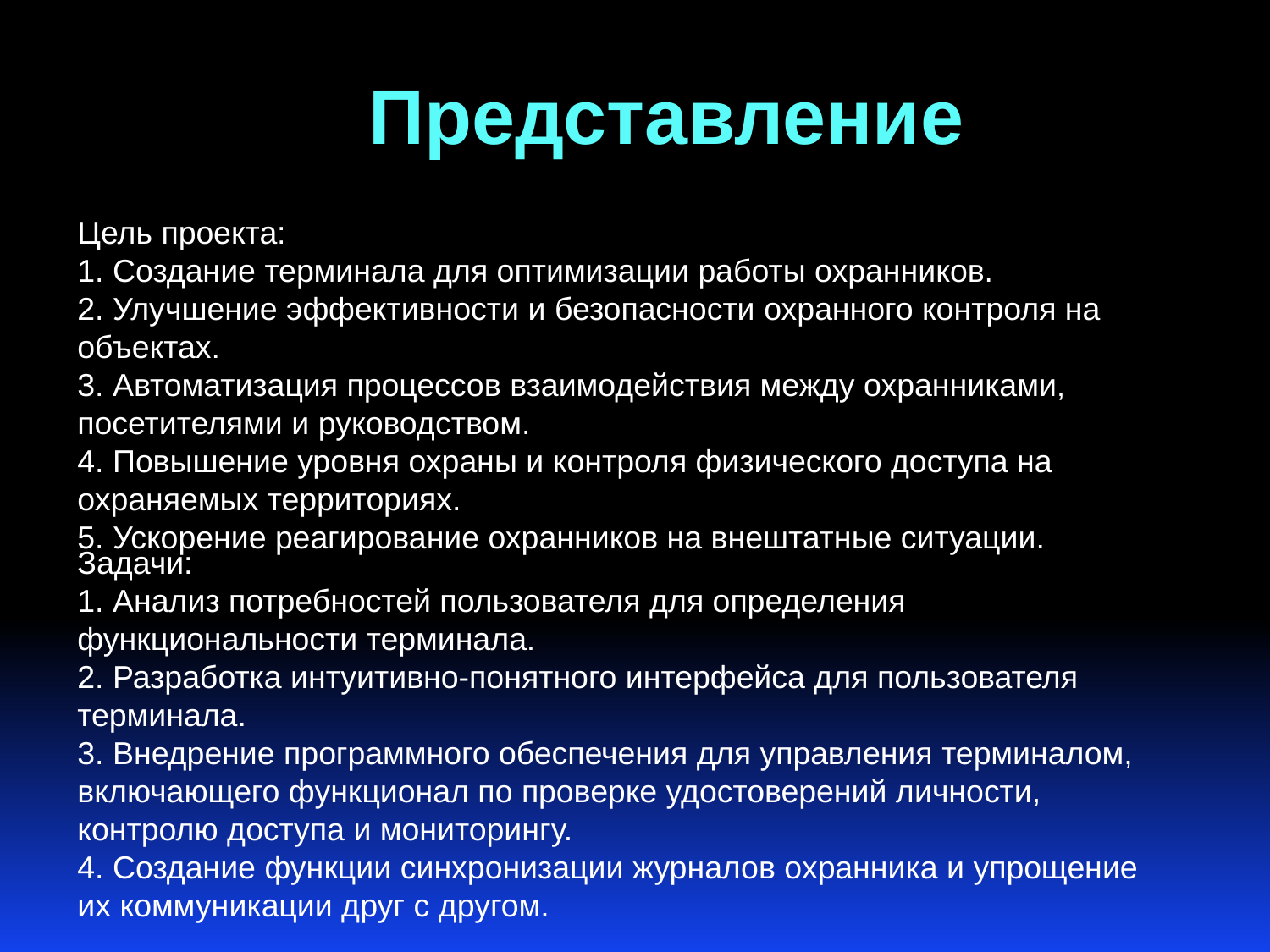

Представление

Цель проекта:
1. Создание терминала для оптимизации работы охранников.
2. Улучшение эффективности и безопасности охранного контроля на объектах.
3. Автоматизация процессов взаимодействия между охранниками, посетителями и руководством.
4. Повышение уровня охраны и контроля физического доступа на охраняемых территориях.
5. Ускорение реагирование охранников на внештатные ситуации.
Задачи:
1. Анализ потребностей пользователя для определения функциональности терминала.
2. Разработка интуитивно-понятного интерфейса для пользователя терминала.
3. Внедрение программного обеспечения для управления терминалом, включающего функционал по проверке удостоверений личности, контролю доступа и мониторингу.
4. Создание функции синхронизации журналов охранника и упрощение их коммуникации друг с другом.